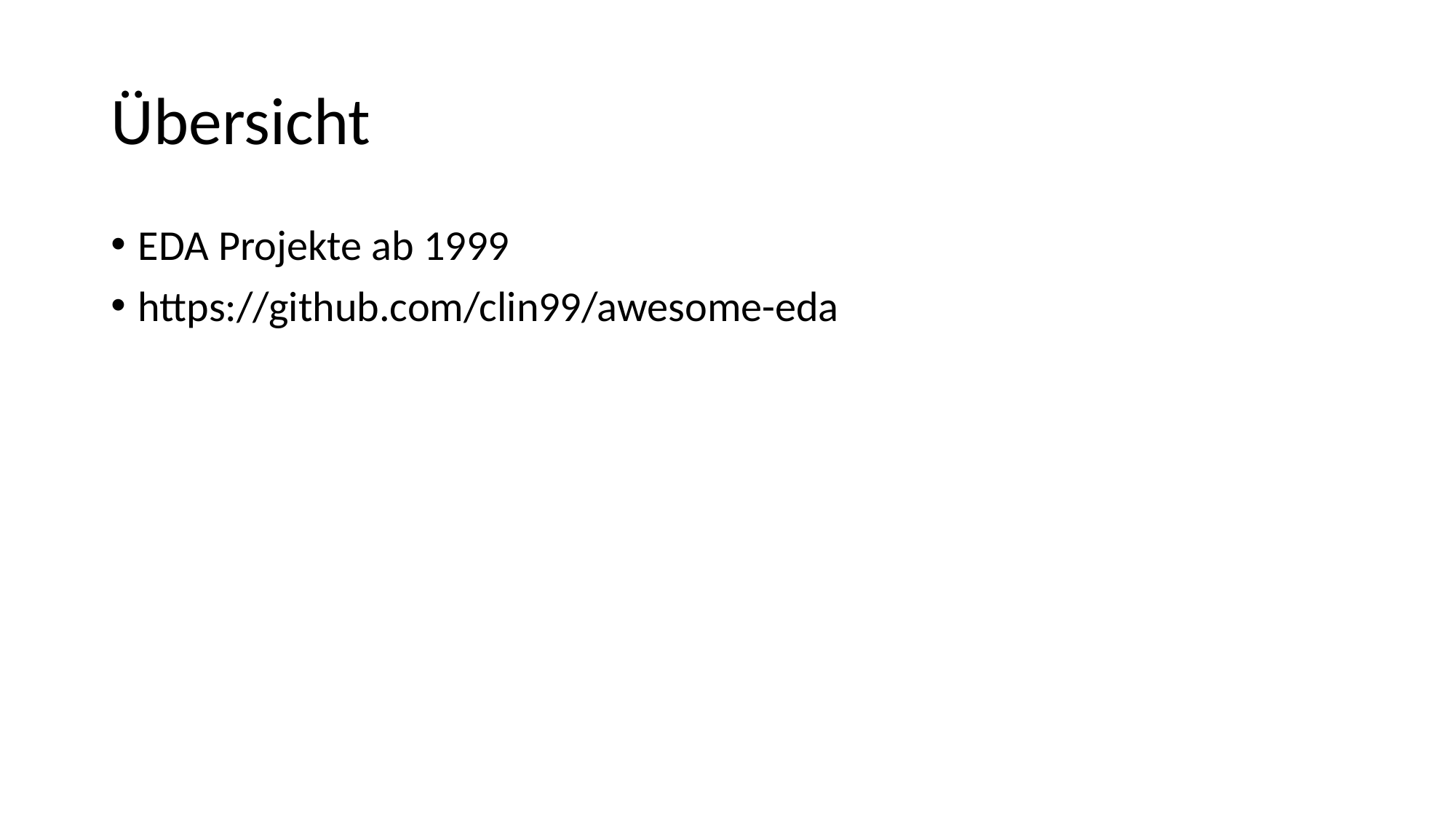

# Übersicht
EDA Projekte ab 1999
https://github.com/clin99/awesome-eda